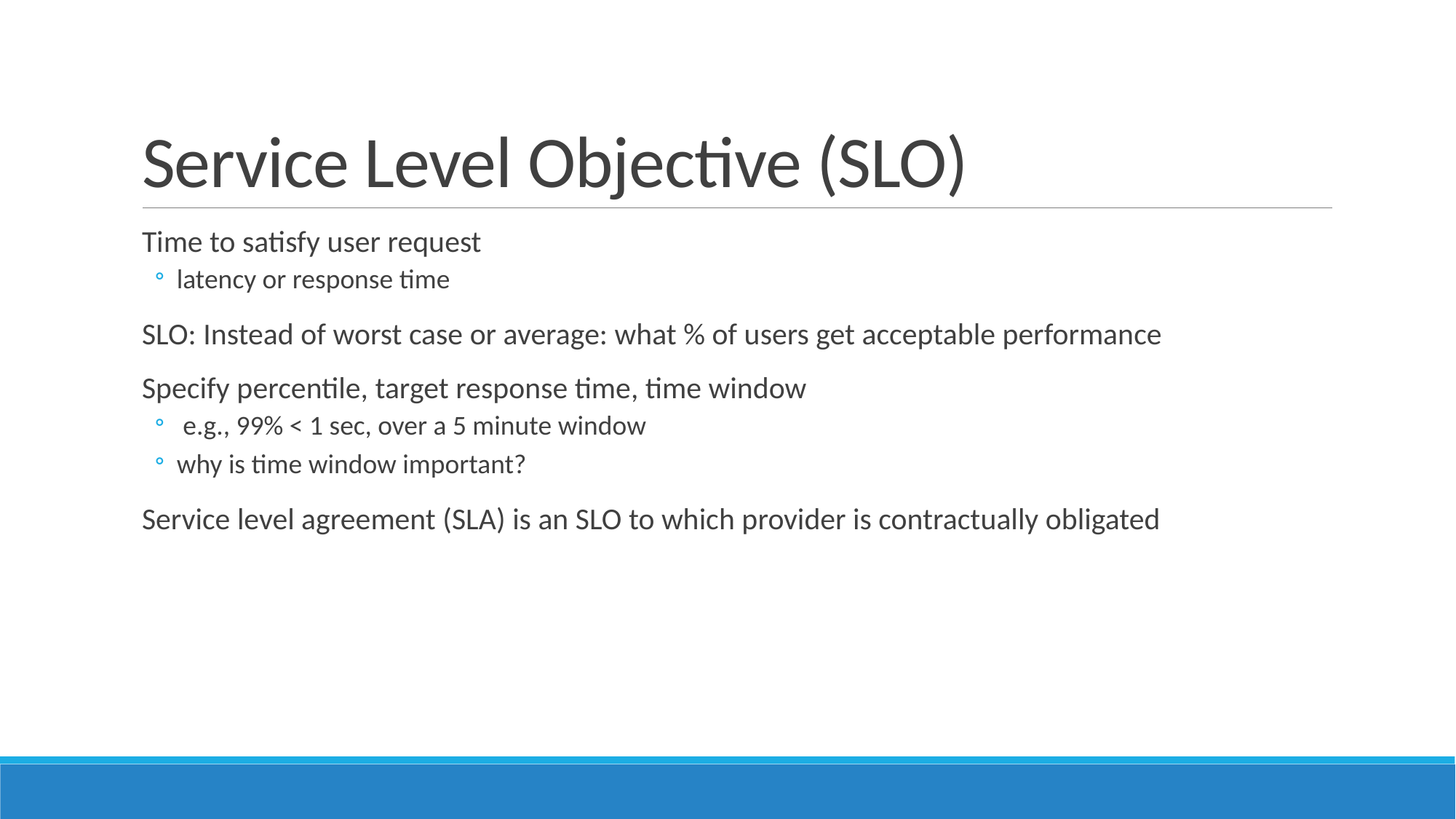

# Service Level Objective (SLO)
Time to satisfy user request
latency or response time
SLO: Instead of worst case or average: what % of users get acceptable performance
Specify percentile, target response time, time window
 e.g., 99% < 1 sec, over a 5 minute window
why is time window important?
Service level agreement (SLA) is an SLO to which provider is contractually obligated